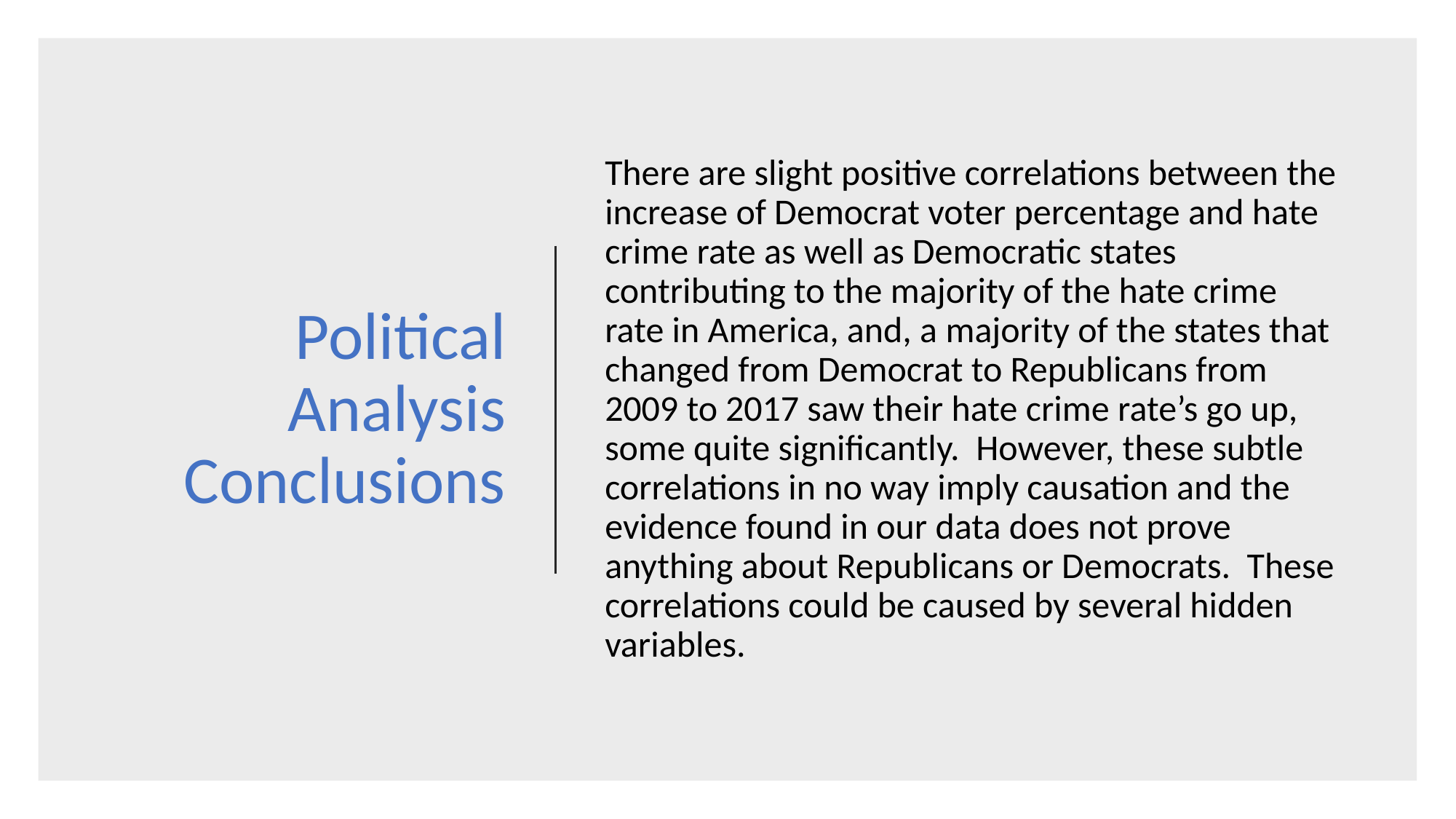

# Political Analysis Conclusions
There are slight positive correlations between the increase of Democrat voter percentage and hate crime rate as well as Democratic states contributing to the majority of the hate crime rate in America, and, a majority of the states that changed from Democrat to Republicans from 2009 to 2017 saw their hate crime rate’s go up, some quite significantly.  However, these subtle correlations in no way imply causation and the evidence found in our data does not prove anything about Republicans or Democrats.  These correlations could be caused by several hidden variables.